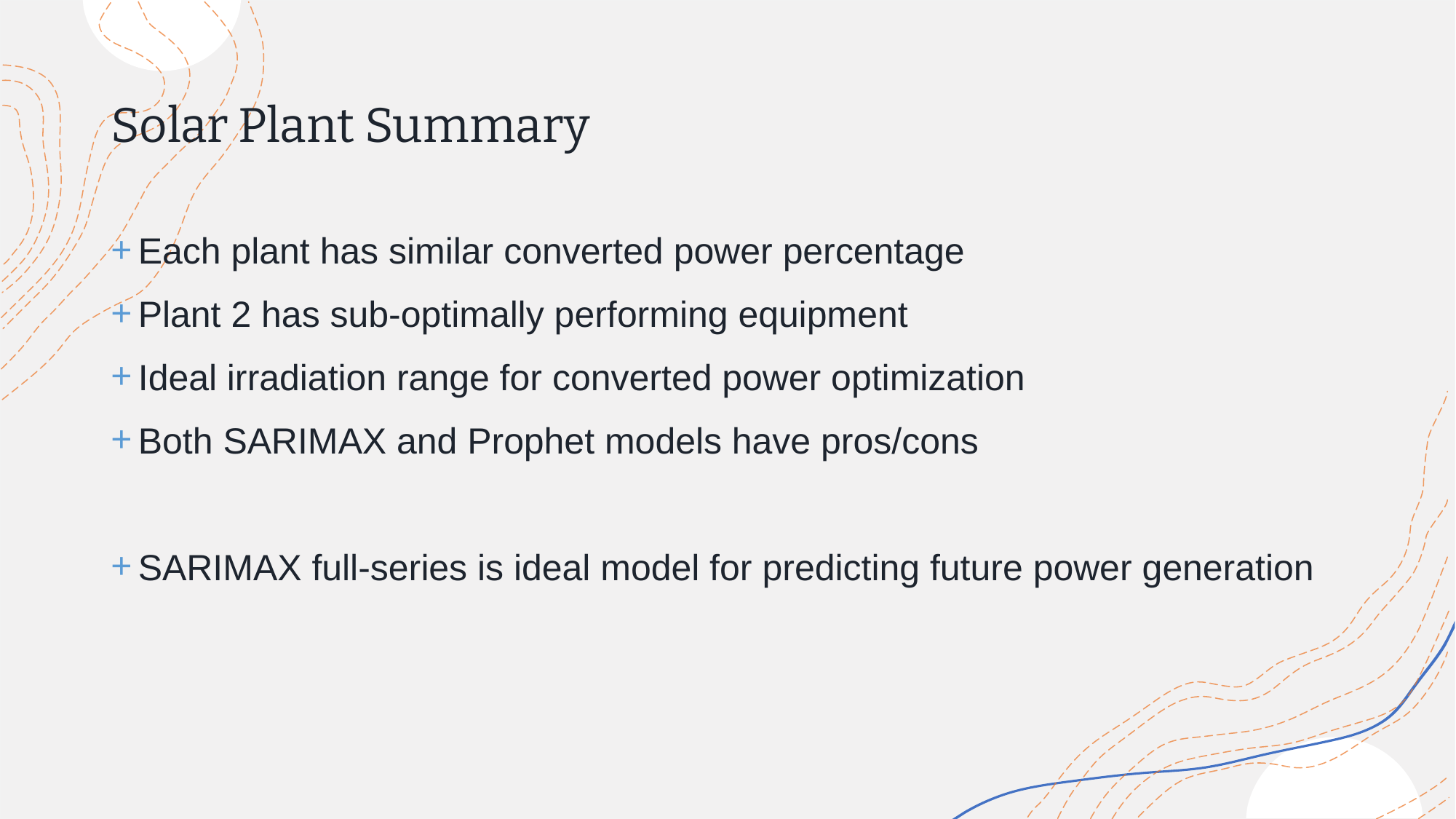

# Solar Plant Summary
Each plant has similar converted power percentage
Plant 2 has sub-optimally performing equipment
Ideal irradiation range for converted power optimization
Both SARIMAX and Prophet models have pros/cons

SARIMAX full-series is ideal model for predicting future power generation